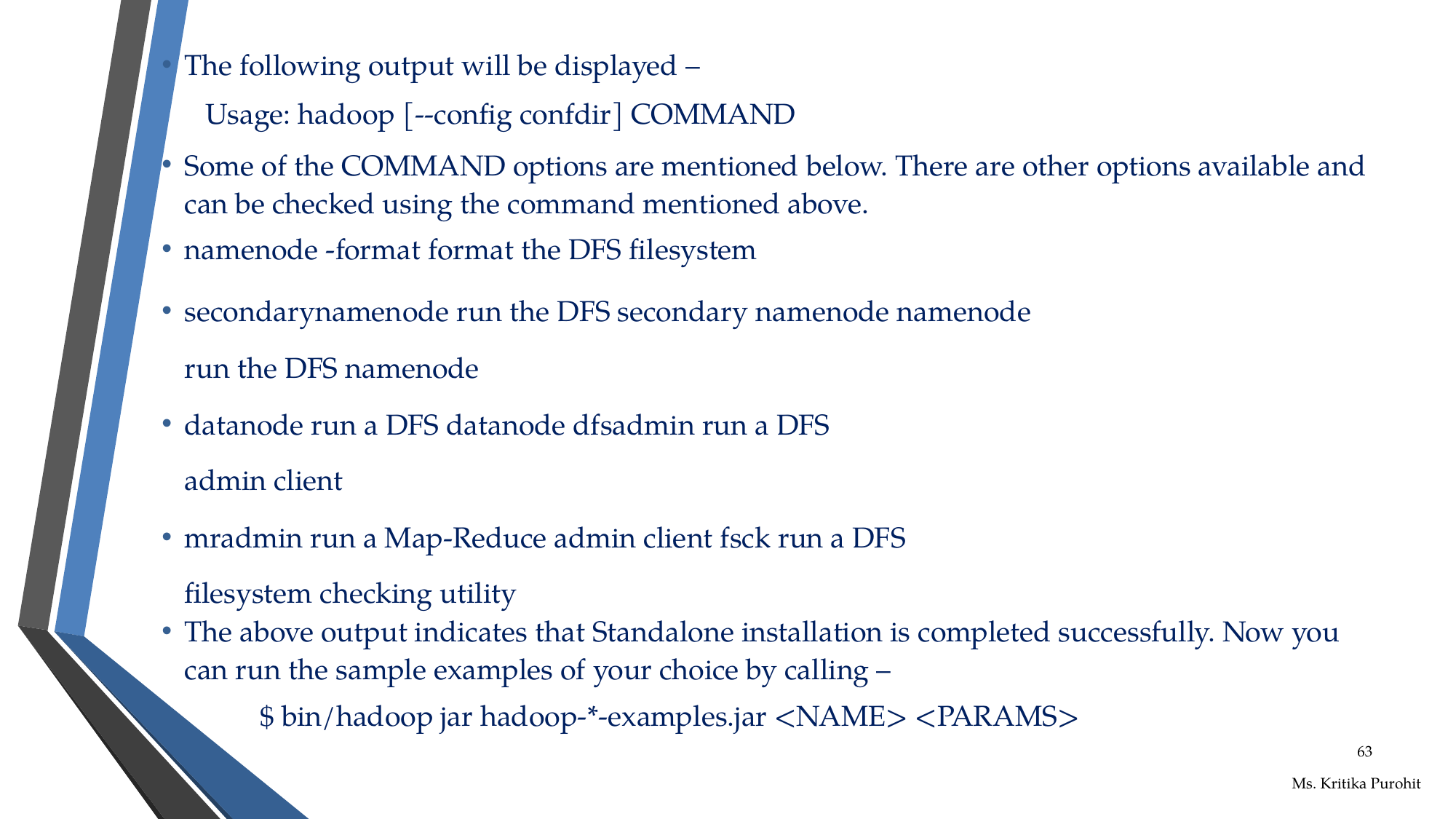

The following output will be displayed –
Usage: hadoop [--config confdir] COMMAND
Some of the COMMAND options are mentioned below. There are other options available and can be checked using the command mentioned above.
namenode -format format the DFS filesystem
secondarynamenode run the DFS secondary namenode namenode run the DFS namenode
datanode run a DFS datanode dfsadmin run a DFS admin client
mradmin run a Map-Reduce admin client fsck run a DFS filesystem checking utility
The above output indicates that Standalone installation is completed successfully. Now you can run the sample examples of your choice by calling –
$ bin/hadoop jar hadoop-*-examples.jar <NAME> <PARAMS>

63
Ms. Kritika Purohit